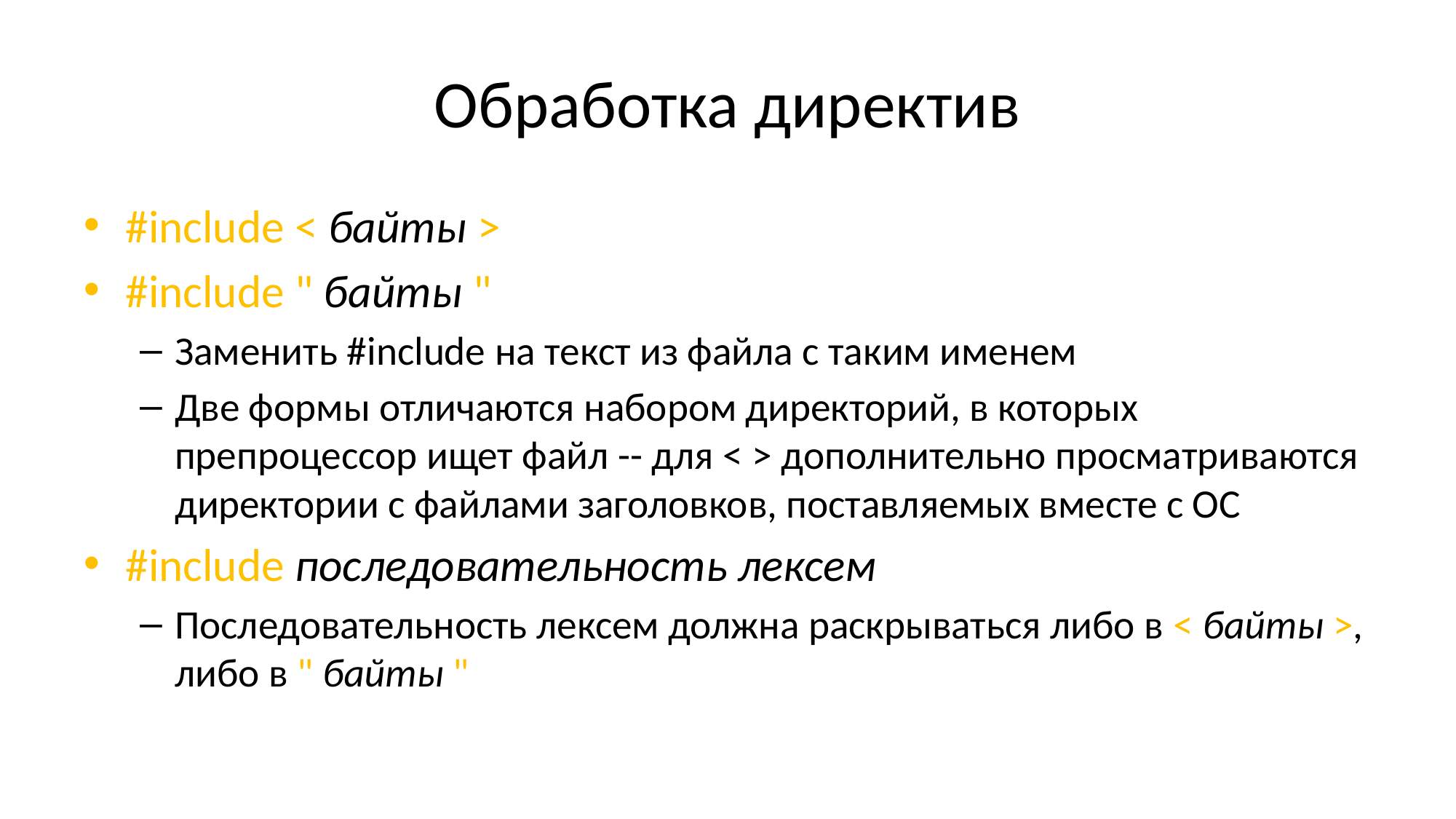

# Обработка директив
#include < байты >
#include " байты "
Заменить #include на текст из файла с таким именем
Две формы отличаются набором директорий, в которых препроцессор ищет файл -- для < > дополнительно просматриваются директории с файлами заголовков, поставляемых вместе с ОС
#include последовательность лексем
Последовательность лексем должна раскрываться либо в < байты >, либо в " байты "